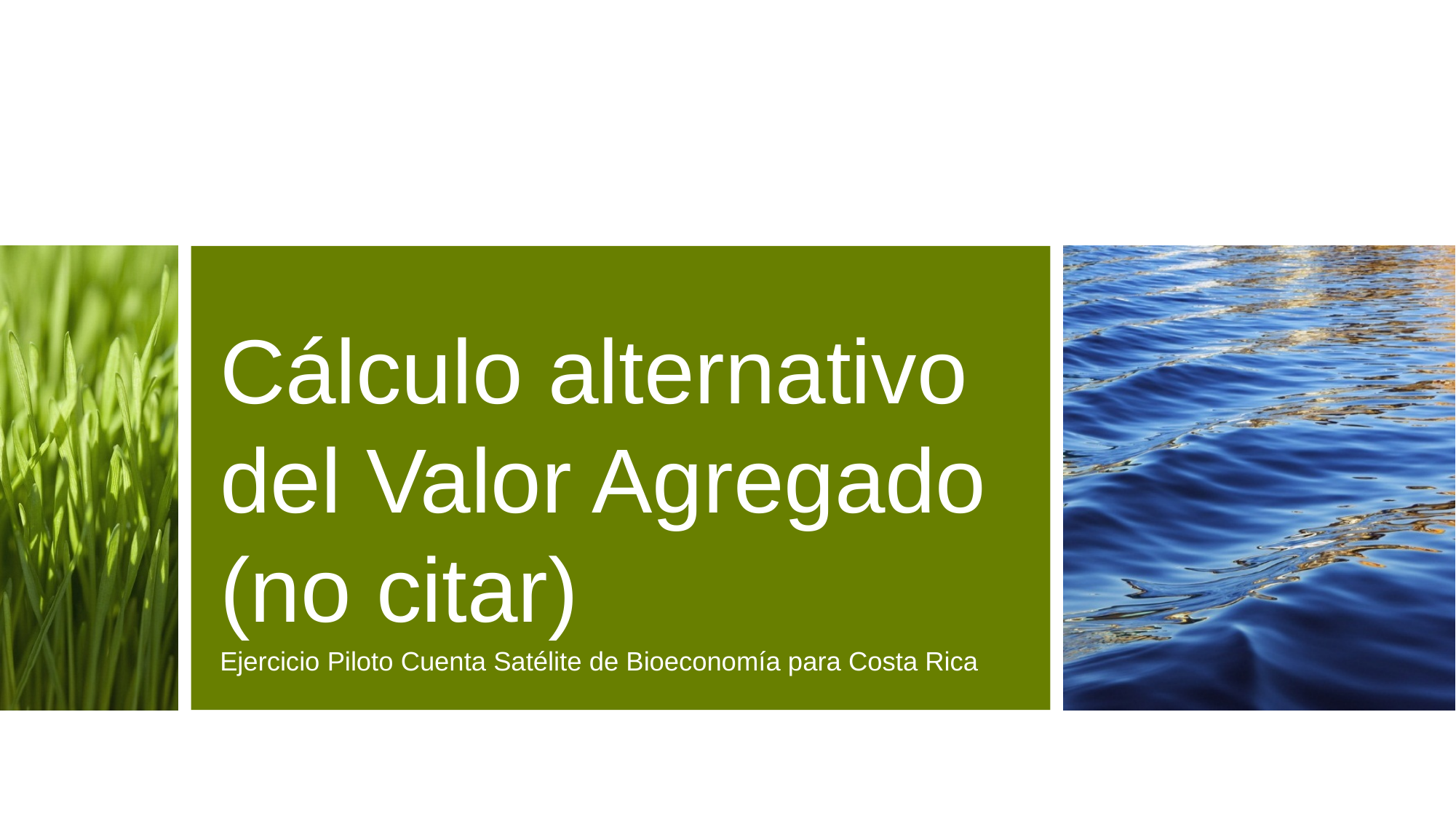

# Cálculo alternativo del Valor Agregado (no citar)
Ejercicio Piloto Cuenta Satélite de Bioeconomía para Costa Rica